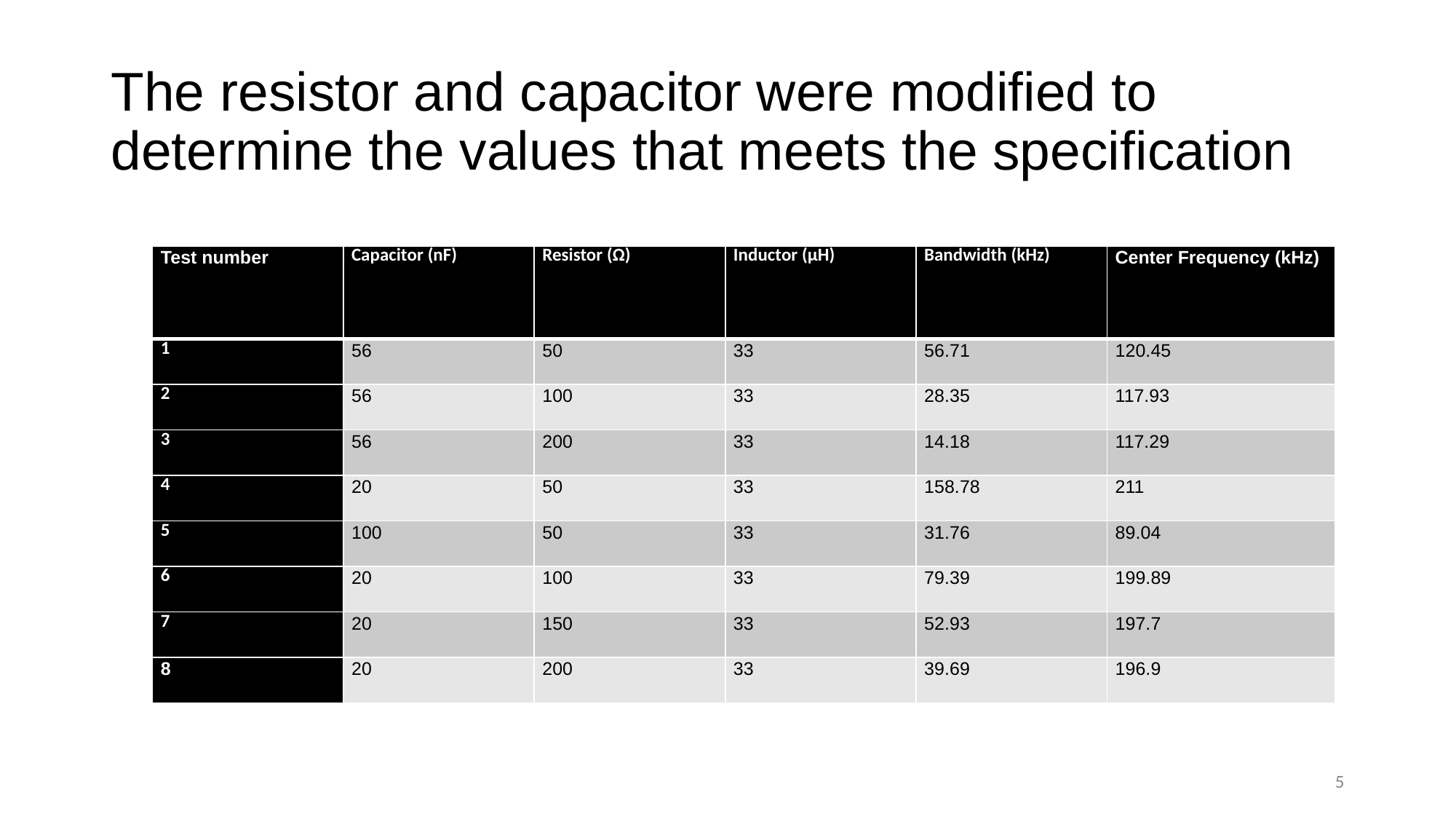

# The resistor and capacitor were modified to determine the values that meets the specification
| Test number | Capacitor (nF) | Resistor (Ω) | Inductor (µH) | Bandwidth (kHz) | Center Frequency (kHz) |
| --- | --- | --- | --- | --- | --- |
| 1 | 56 | 50 | 33 | 56.71 | 120.45 |
| 2 | 56 | 100 | 33 | 28.35 | 117.93 |
| 3 | 56 | 200 | 33 | 14.18 | 117.29 |
| 4 | 20 | 50 | 33 | 158.78 | 211 |
| 5 | 100 | 50 | 33 | 31.76 | 89.04 |
| 6 | 20 | 100 | 33 | 79.39 | 199.89 |
| 7 | 20 | 150 | 33 | 52.93 | 197.7 |
| 8 | 20 | 200 | 33 | 39.69 | 196.9 |
5